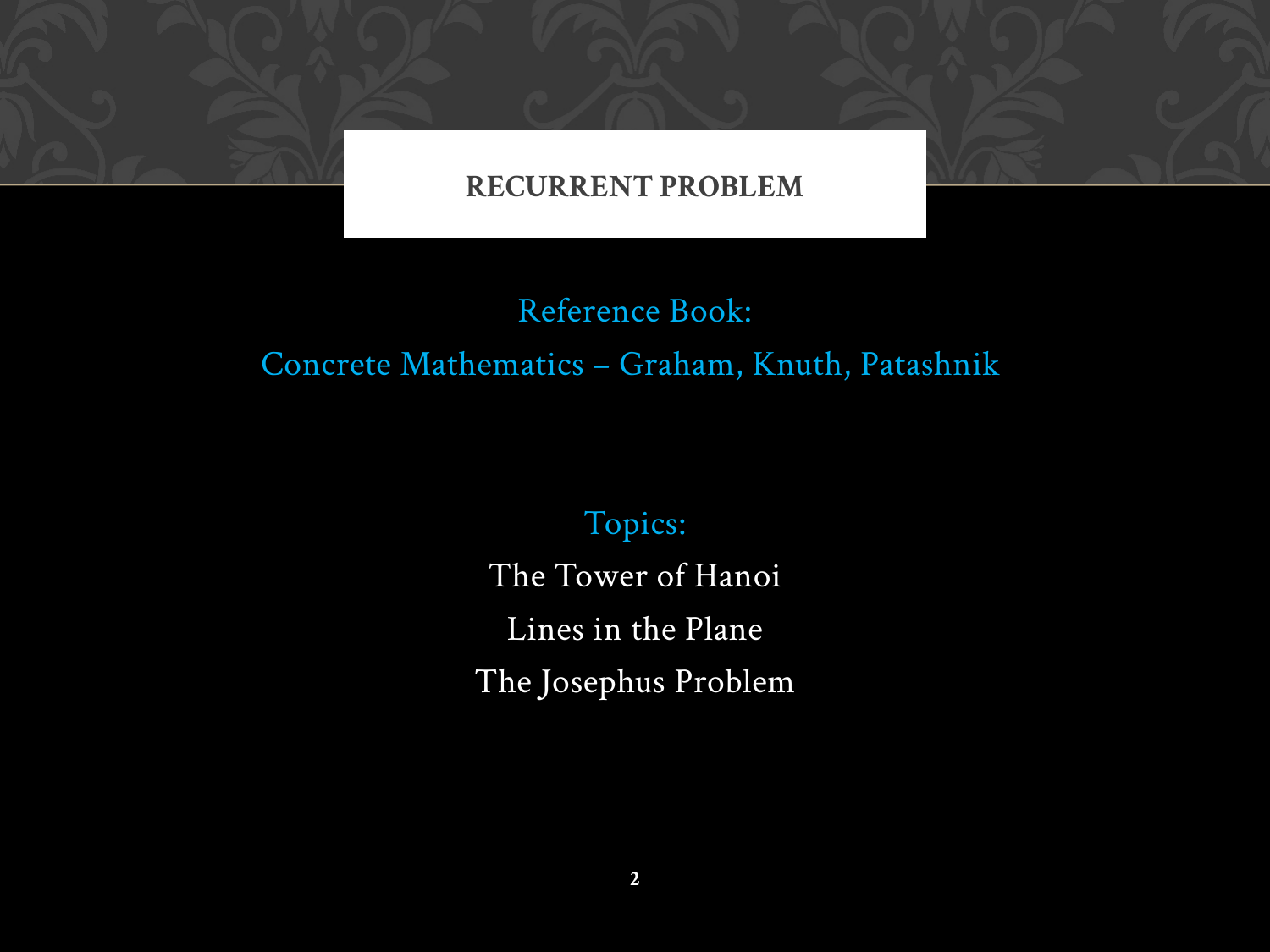

# RecurRent Problem
Reference Book:
Concrete Mathematics – Graham, Knuth, Patashnik

Topics:
The Tower of Hanoi
Lines in the Plane
The Josephus Problem

2